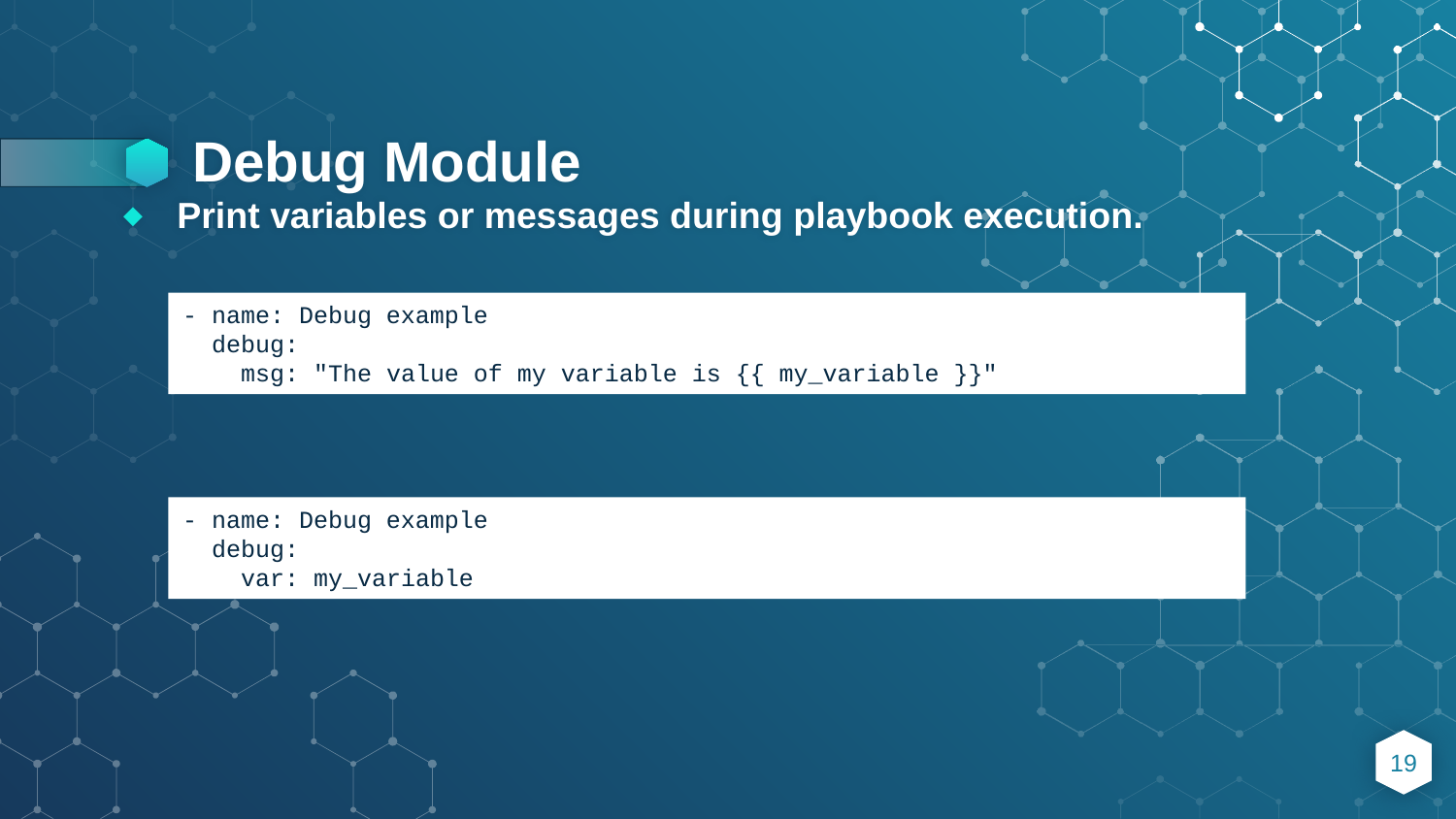

# Debug Module
Print variables or messages during playbook execution.
- name: Debug example
  debug:
    msg: "The value of my variable is {{ my_variable }}"
- name: Debug example
  debug:
    var: my_variable
19